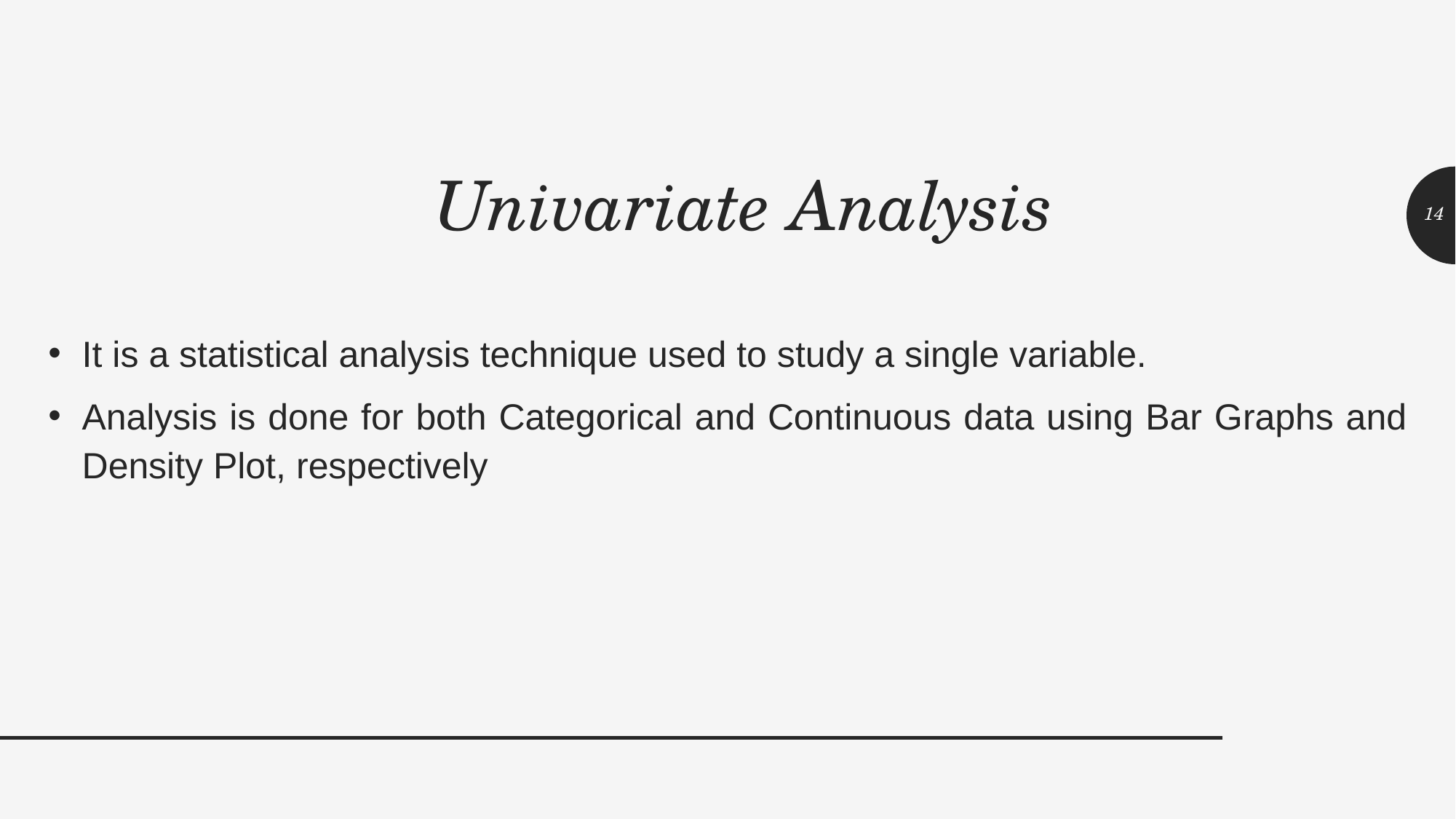

Univariate Analysis
14
It is a statistical analysis technique used to study a single variable.
Analysis is done for both Categorical and Continuous data using Bar Graphs and Density Plot, respectively